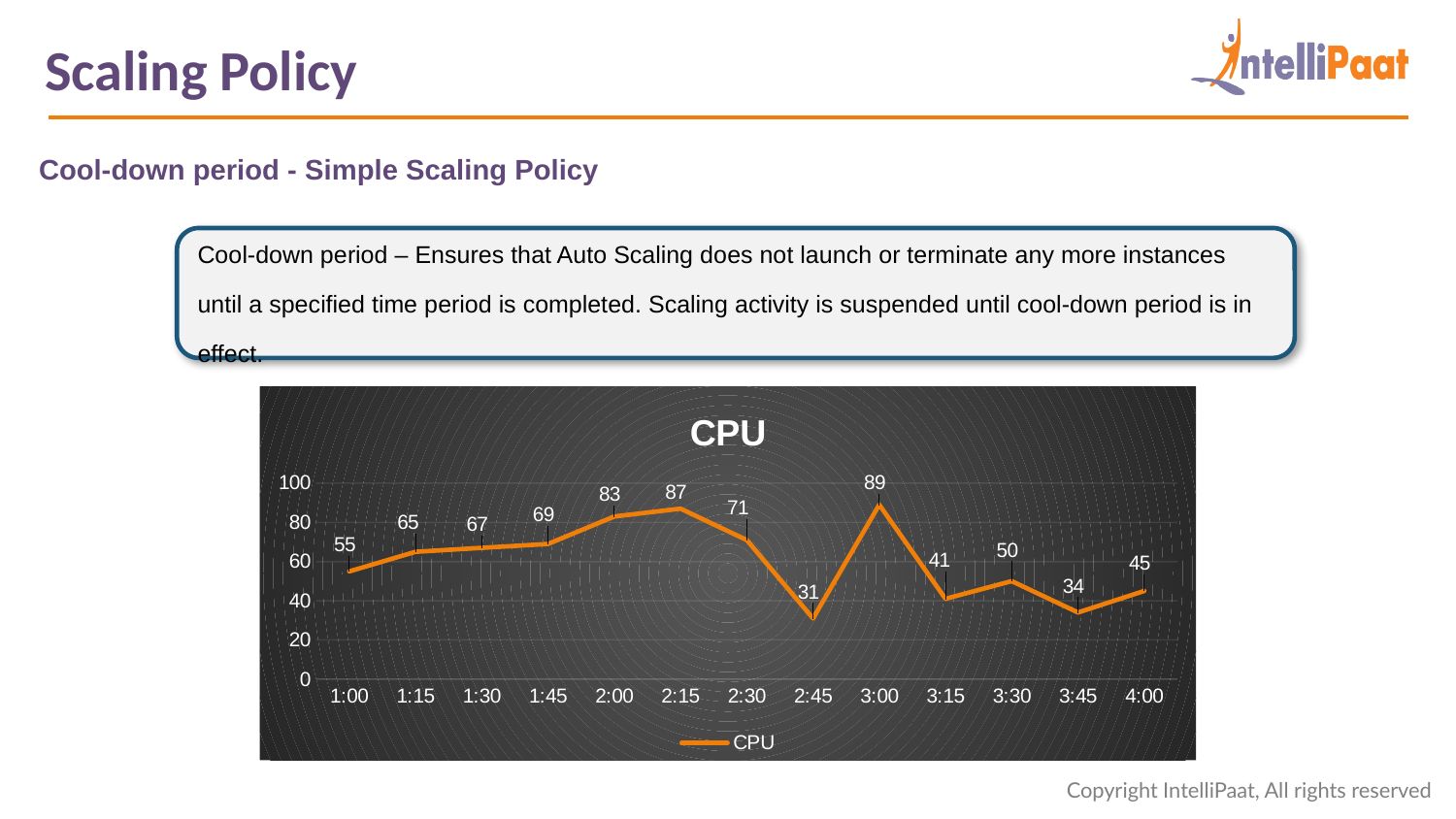

Scaling Policy
Cool-down period - Simple Scaling Policy
Cool-down period – Ensures that Auto Scaling does not launch or terminate any more instances until a specified time period is completed. Scaling activity is suspended until cool-down period is in effect.

### Chart:

| Category | CPU |
|---|---|
| 4.1666666666666699E-2 | 55.0 |
| 5.2083333333333301E-2 | 65.0 |
| 6.25E-2 | 67.0 |
| 7.2916666666666699E-2 | 69.0 |
| 8.3333333333333301E-2 | 83.0 |
| 9.375E-2 | 87.0 |
| 0.104166666666667 | 71.0 |
| 0.114583333333333 | 31.0 |
| 0.125 | 89.0 |
| 0.13541666666666699 | 41.0 |
| 0.14583333333333301 | 50.0 |
| 0.15625 | 34.0 |
| 0.16666666666666699 | 45.0 |